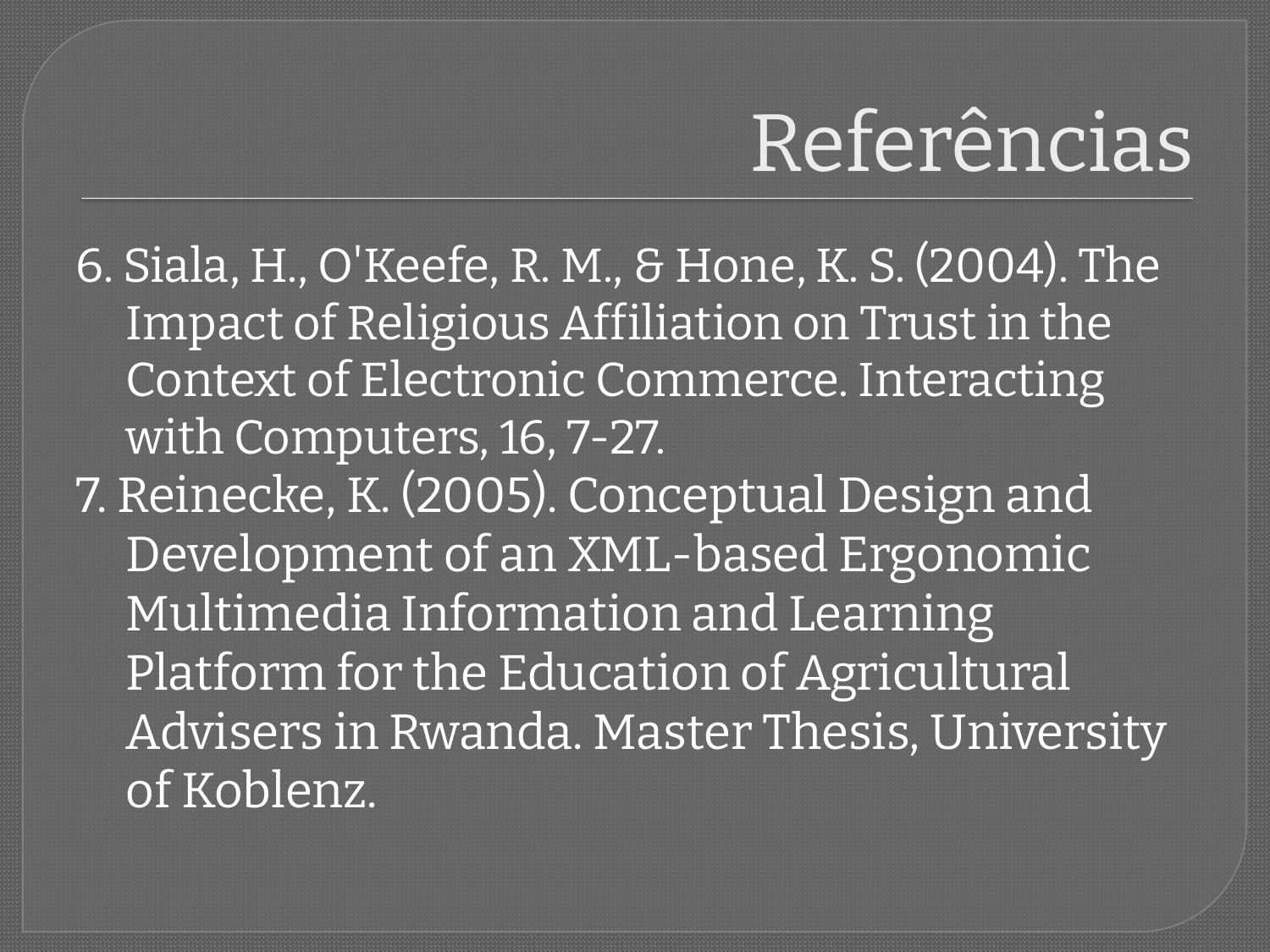

# Referências
6. Siala, H., O'Keefe, R. M., & Hone, K. S. (2004). The Impact of Religious Affiliation on Trust in the Context of Electronic Commerce. Interacting with Computers, 16, 7-27.
7. Reinecke, K. (2005). Conceptual Design and Development of an XML-based Ergonomic Multimedia Information and Learning Platform for the Education of Agricultural Advisers in Rwanda. Master Thesis, University of Koblenz.